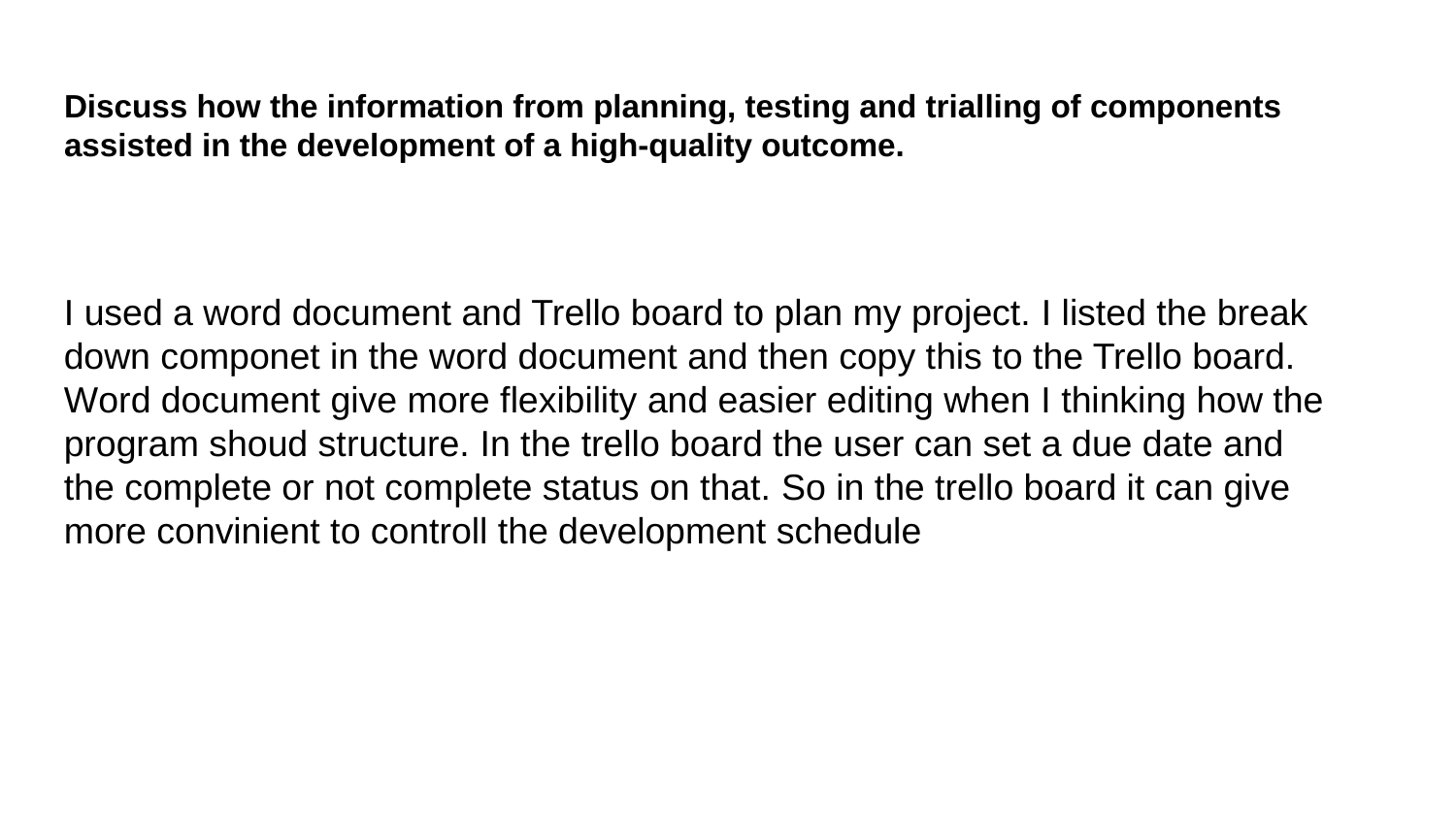

# Discuss how the information from planning, testing and trialling of components assisted in the development of a high-quality outcome.
I used a word document and Trello board to plan my project. I listed the break down componet in the word document and then copy this to the Trello board. Word document give more flexibility and easier editing when I thinking how the program shoud structure. In the trello board the user can set a due date and the complete or not complete status on that. So in the trello board it can give more convinient to controll the development schedule